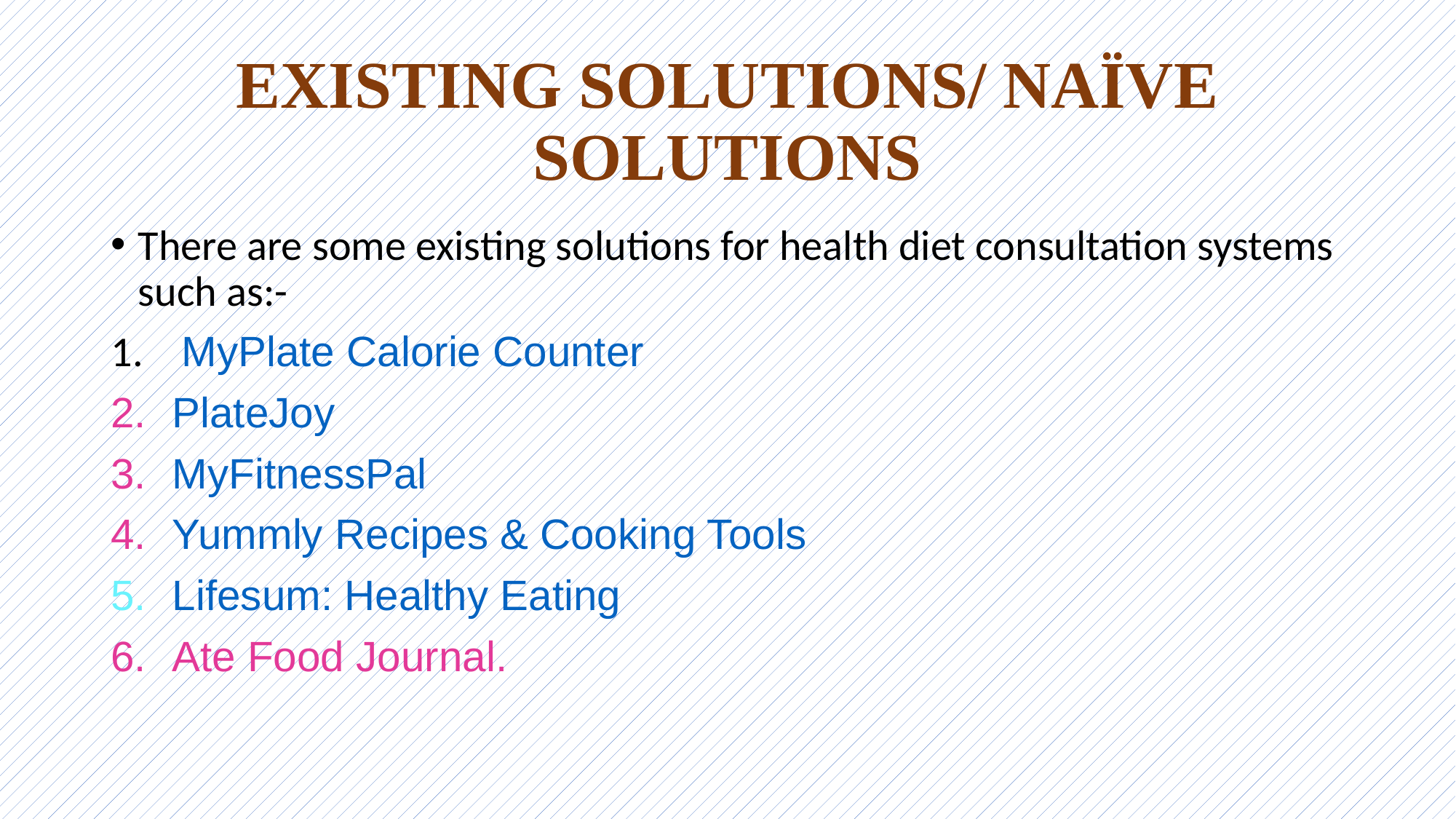

# EXISTING SOLUTIONS/ NAÏVE SOLUTIONS
There are some existing solutions for health diet consultation systems such as:-
 MyPlate Calorie Counter
PlateJoy
MyFitnessPal
Yummly Recipes & Cooking Tools
Lifesum: Healthy Eating
Ate Food Journal.